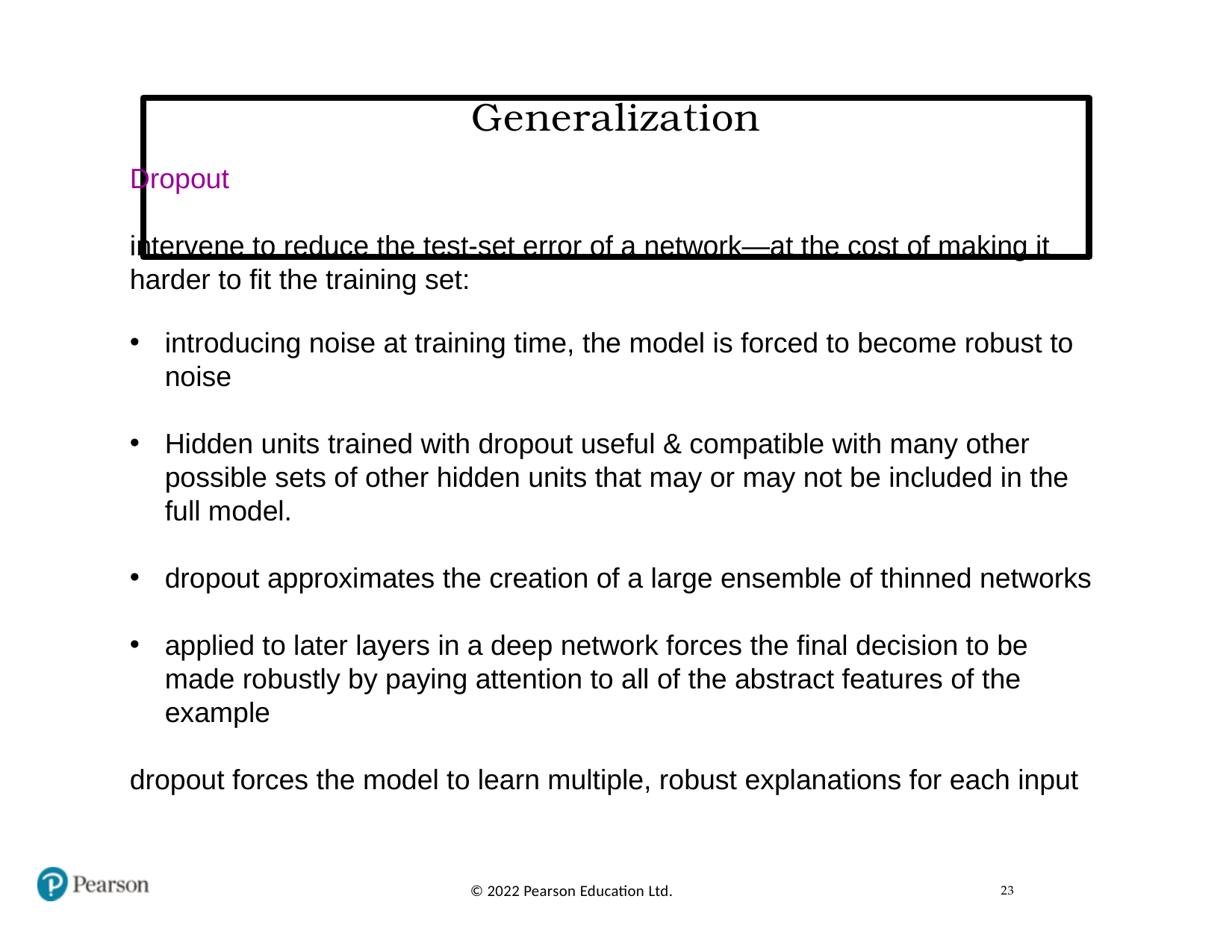

# Generalization
Dropout

intervene to reduce the test-set error of a network—at the cost of making it harder to fit the training set:

introducing noise at training time, the model is forced to become robust to noise

Hidden units trained with dropout useful & compatible with many other possible sets of other hidden units that may or may not be included in the full model.

dropout approximates the creation of a large ensemble of thinned networks

applied to later layers in a deep network forces the final decision to be made robustly by paying attention to all of the abstract features of the example

dropout forces the model to learn multiple, robust explanations for each input
23